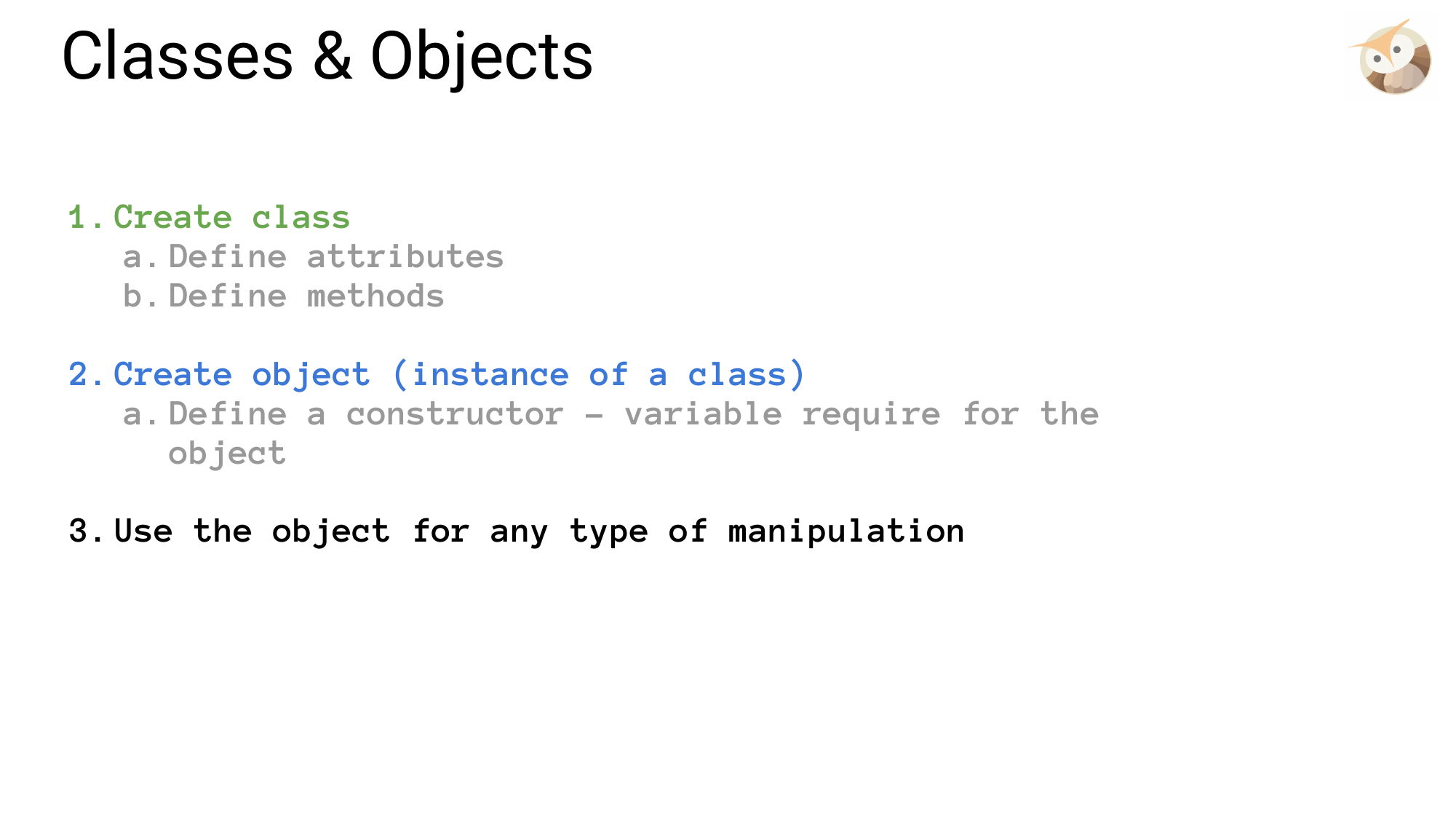

# Classes & Objects
Create class
Define attributes
Define methods
Create object (instance of a class)
Define a constructor – variable require for the object
Use the object for any type of manipulation